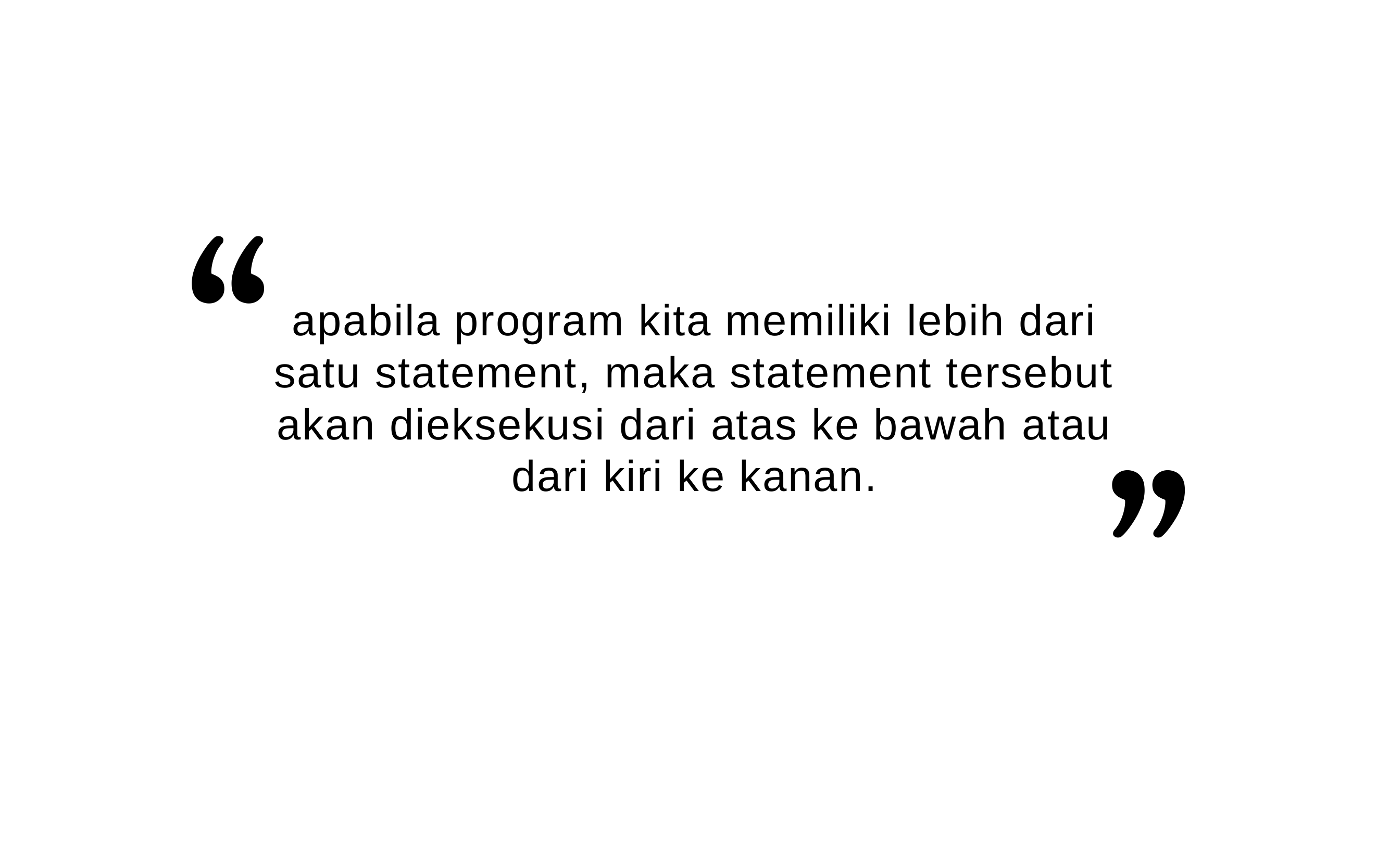

“
apabila program kita memiliki lebih dari satu statement, maka statement tersebut akan dieksekusi dari atas ke bawah atau dari kiri ke kanan.
”